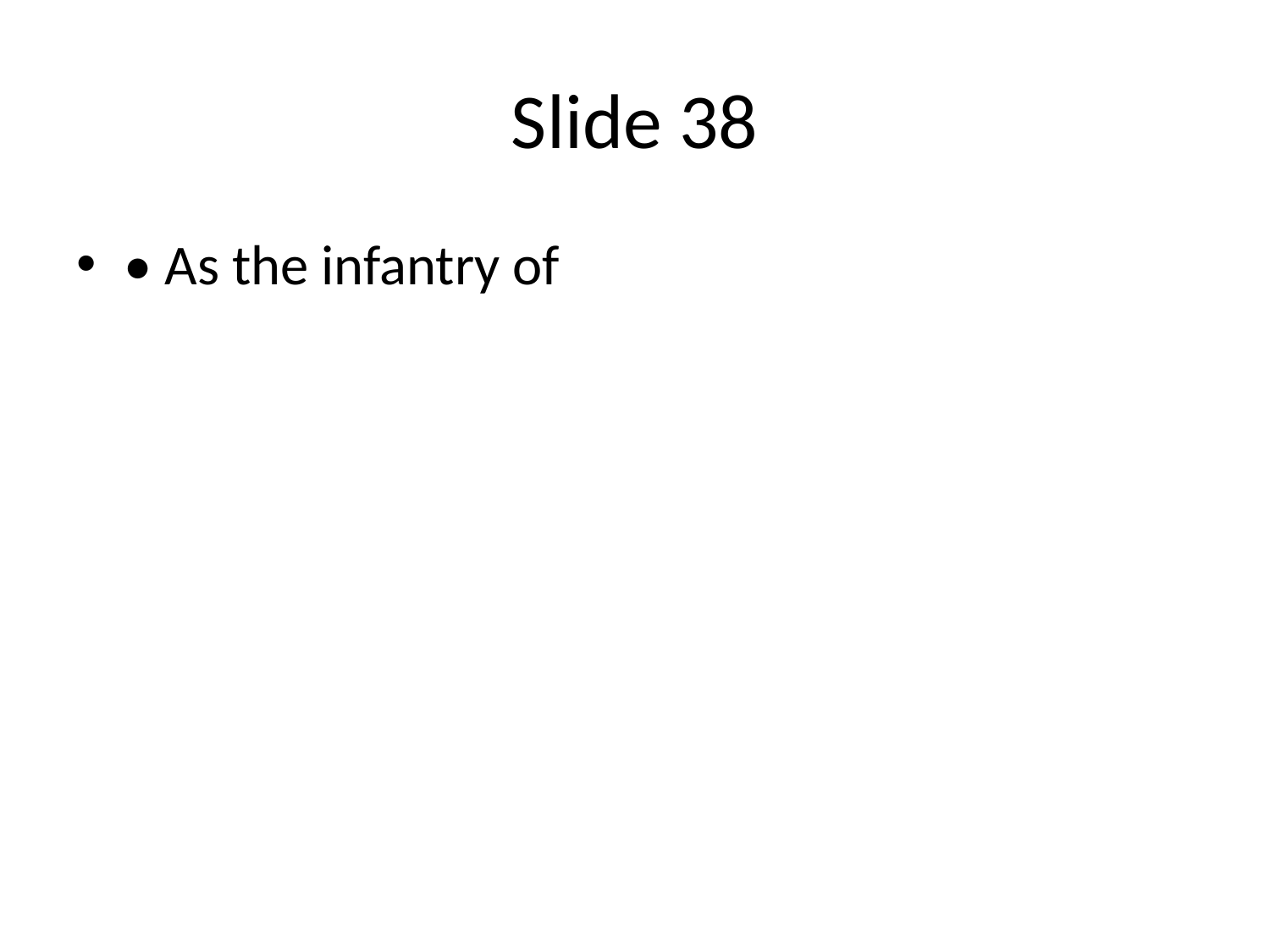

# Slide 38
• As the infantry of